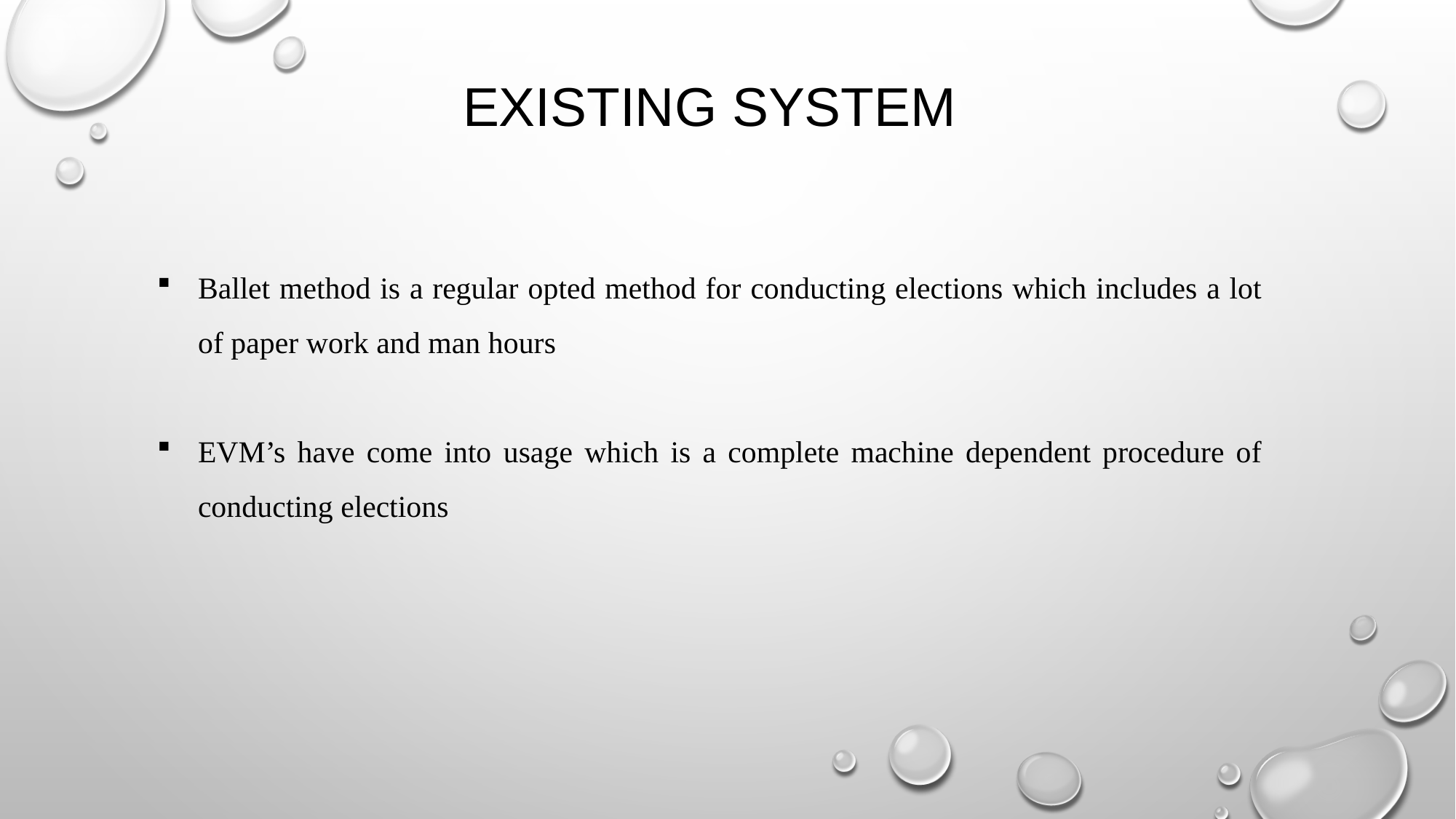

# Existing system
Ballet method is a regular opted method for conducting elections which includes a lot of paper work and man hours

EVM’s have come into usage which is a complete machine dependent procedure of conducting elections